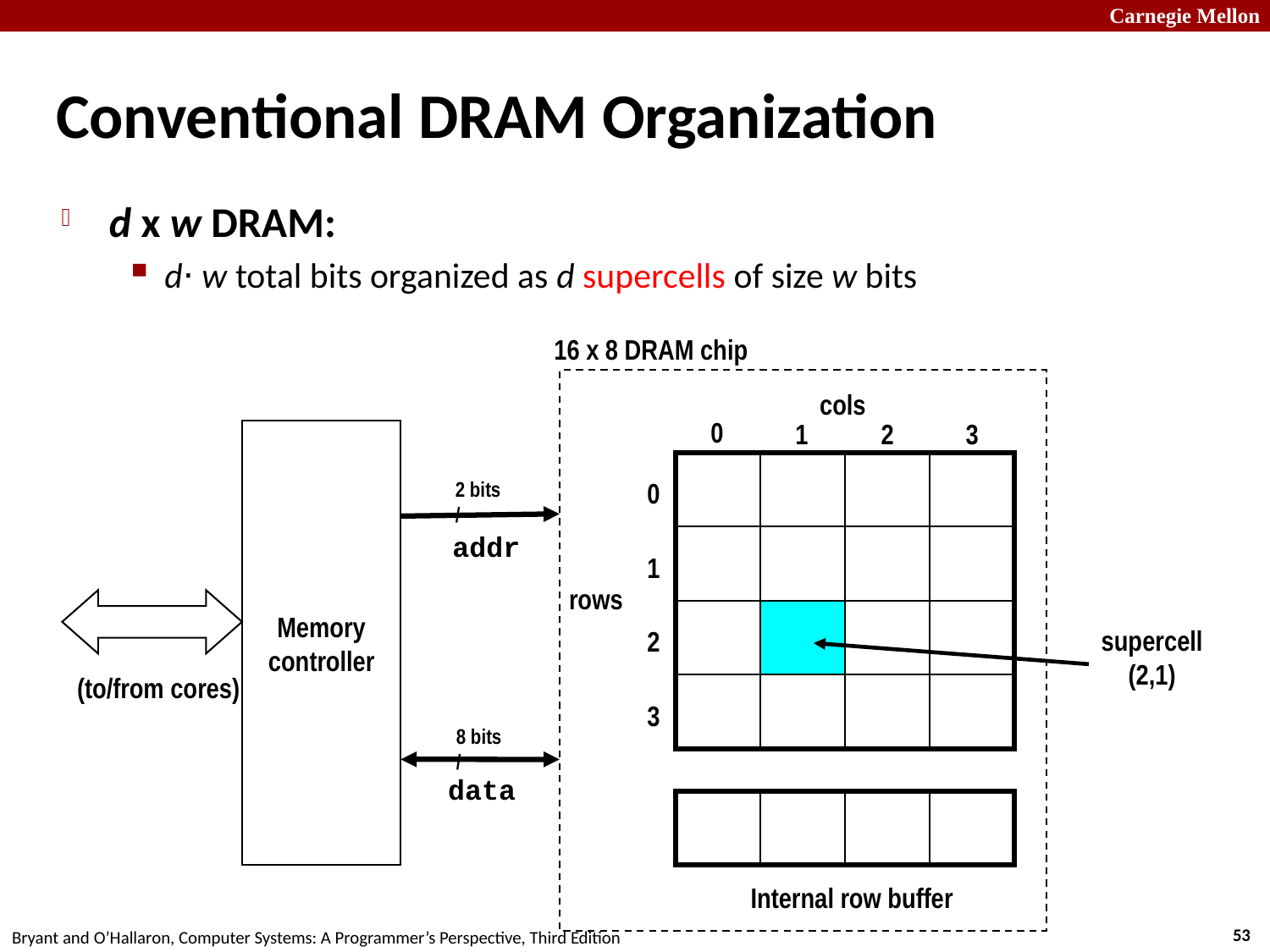

# Conventional DRAM Organization
d x w DRAM:
d⋅ w total bits organized as d supercells of size w bits
16 x 8 DRAM chip

cols
0
1
2
3

Memory
controller

2 bits
/
0

addr

1
rows

2
supercell
(2,1)

(to/from cores)

3
8 bits
/

data

Internal row buffer
53